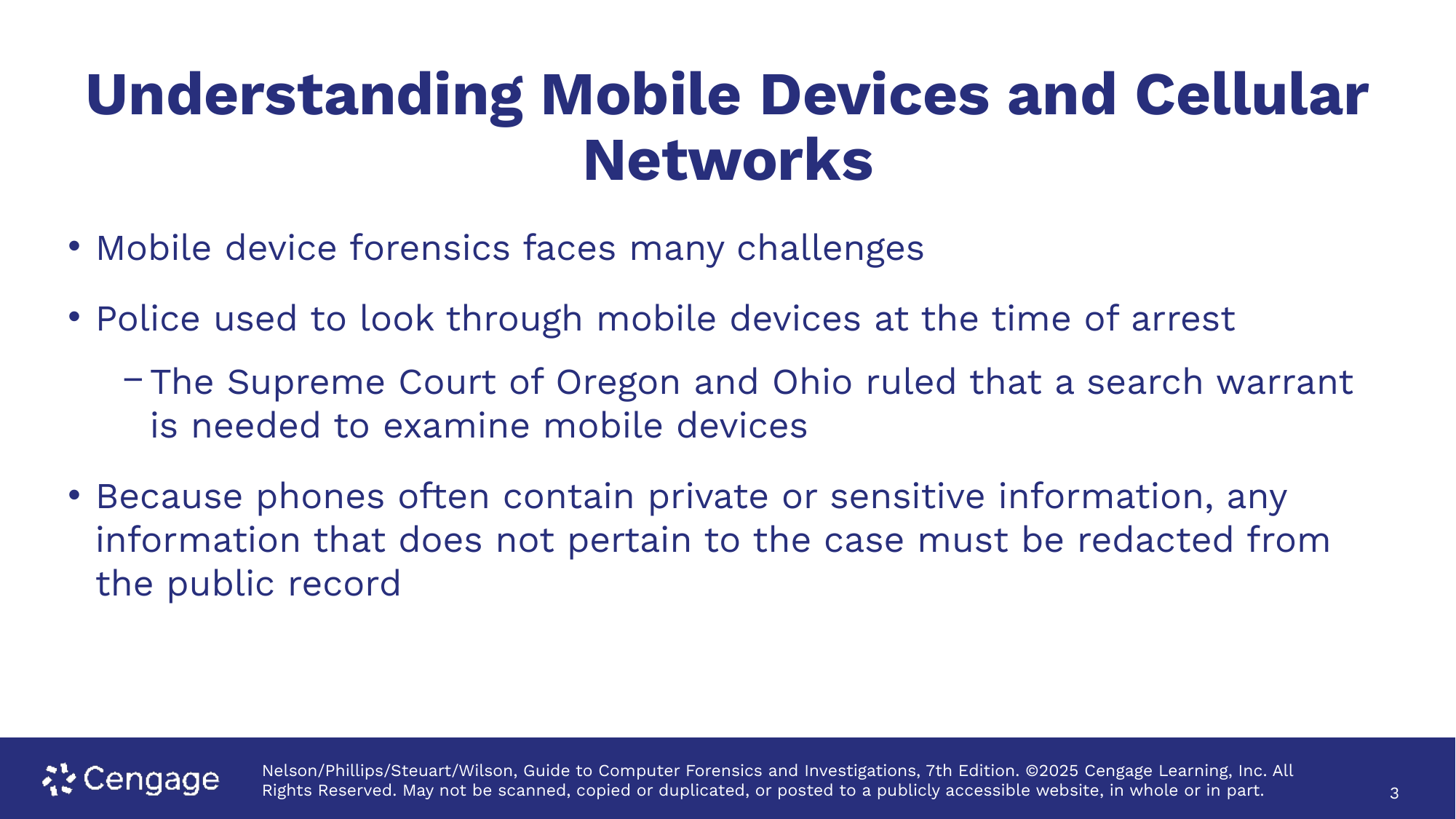

# Understanding Mobile Devices and Cellular Networks
Mobile device forensics faces many challenges
Police used to look through mobile devices at the time of arrest
The Supreme Court of Oregon and Ohio ruled that a search warrant is needed to examine mobile devices
Because phones often contain private or sensitive information, any information that does not pertain to the case must be redacted from the public record